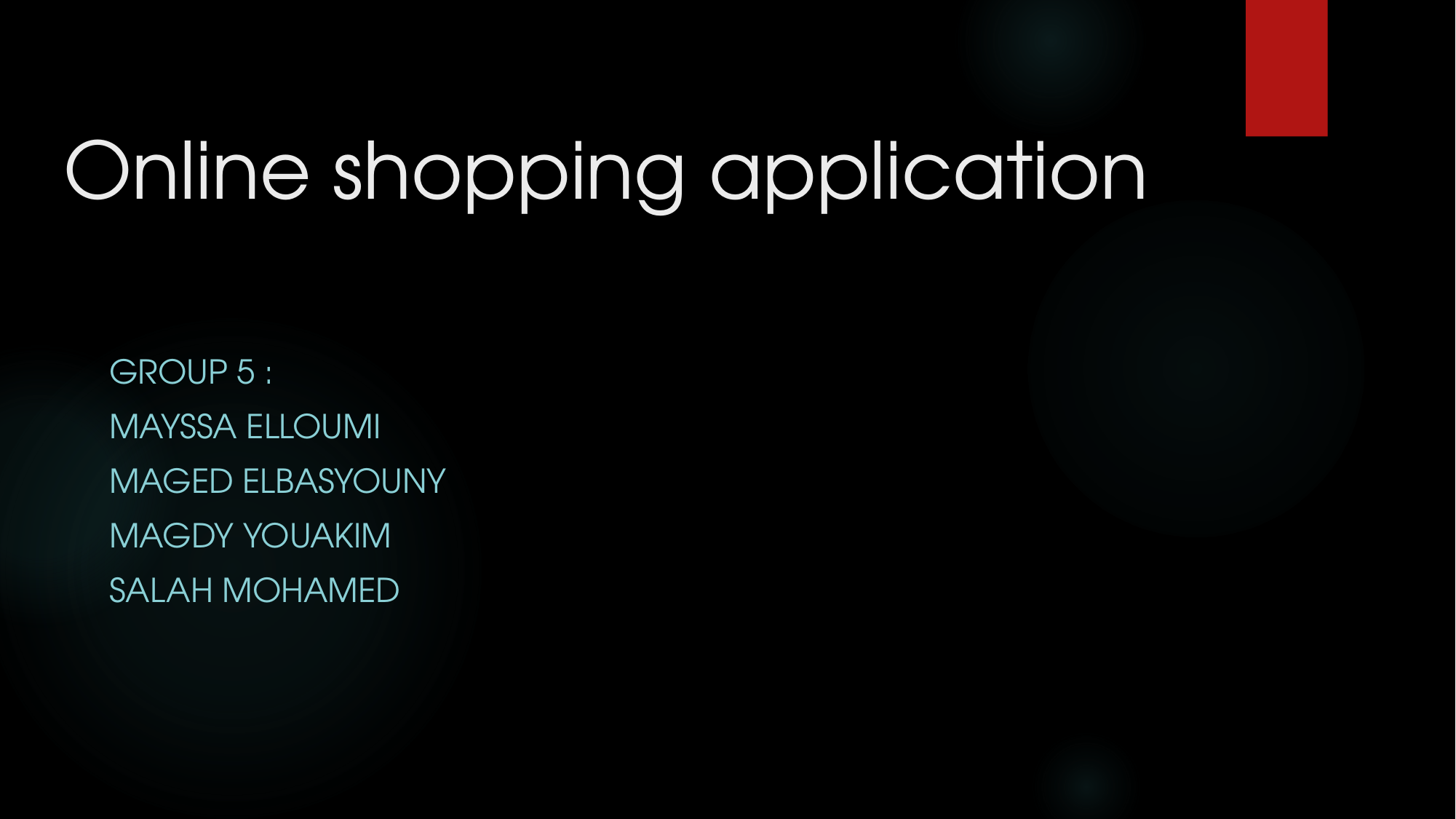

# Online shopping application
Group 5 :
Mayssa elloumi
Maged Elbasyouny
Magdy Youakim
Salah mohamed